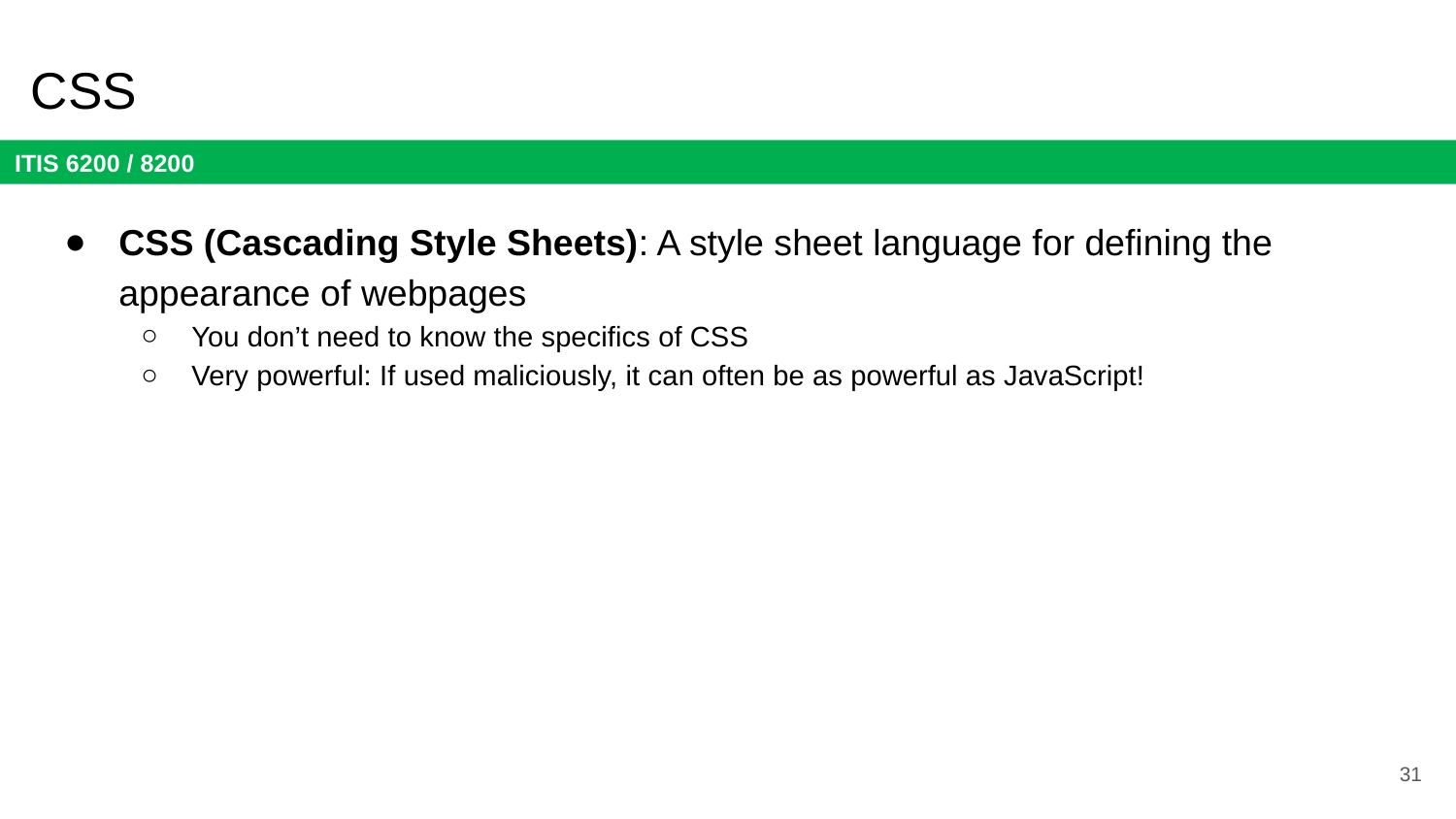

# CSS
CSS (Cascading Style Sheets): A style sheet language for defining the appearance of webpages
You don’t need to know the specifics of CSS
Very powerful: If used maliciously, it can often be as powerful as JavaScript!
31